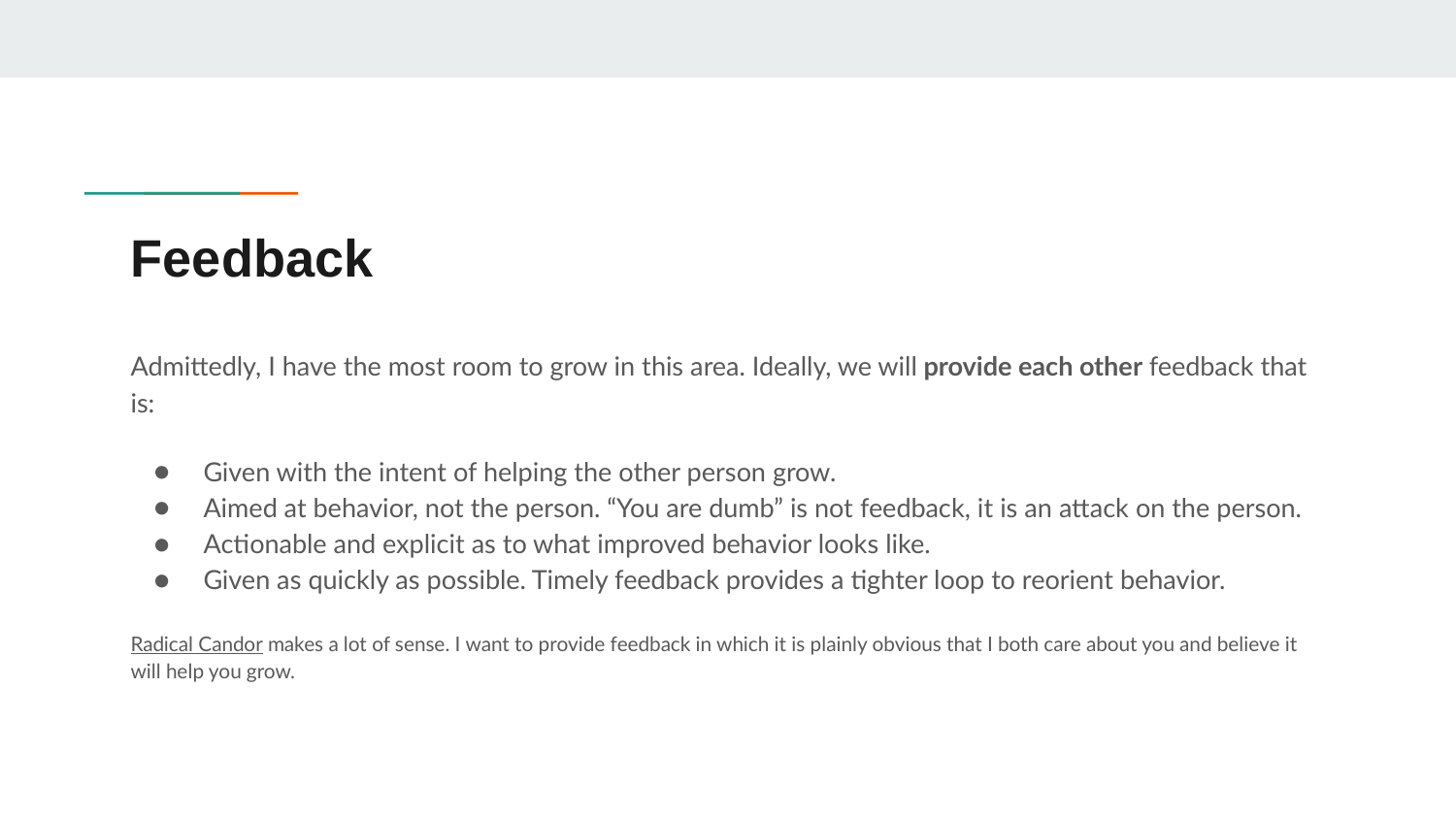

# Feedback
Admittedly, I have the most room to grow in this area. Ideally, we will provide each other feedback that is:
Given with the intent of helping the other person grow.
Aimed at behavior, not the person. “You are dumb” is not feedback, it is an attack on the person.
Actionable and explicit as to what improved behavior looks like.
Given as quickly as possible. Timely feedback provides a tighter loop to reorient behavior.
Radical Candor makes a lot of sense. I want to provide feedback in which it is plainly obvious that I both care about you and believe it will help you grow.